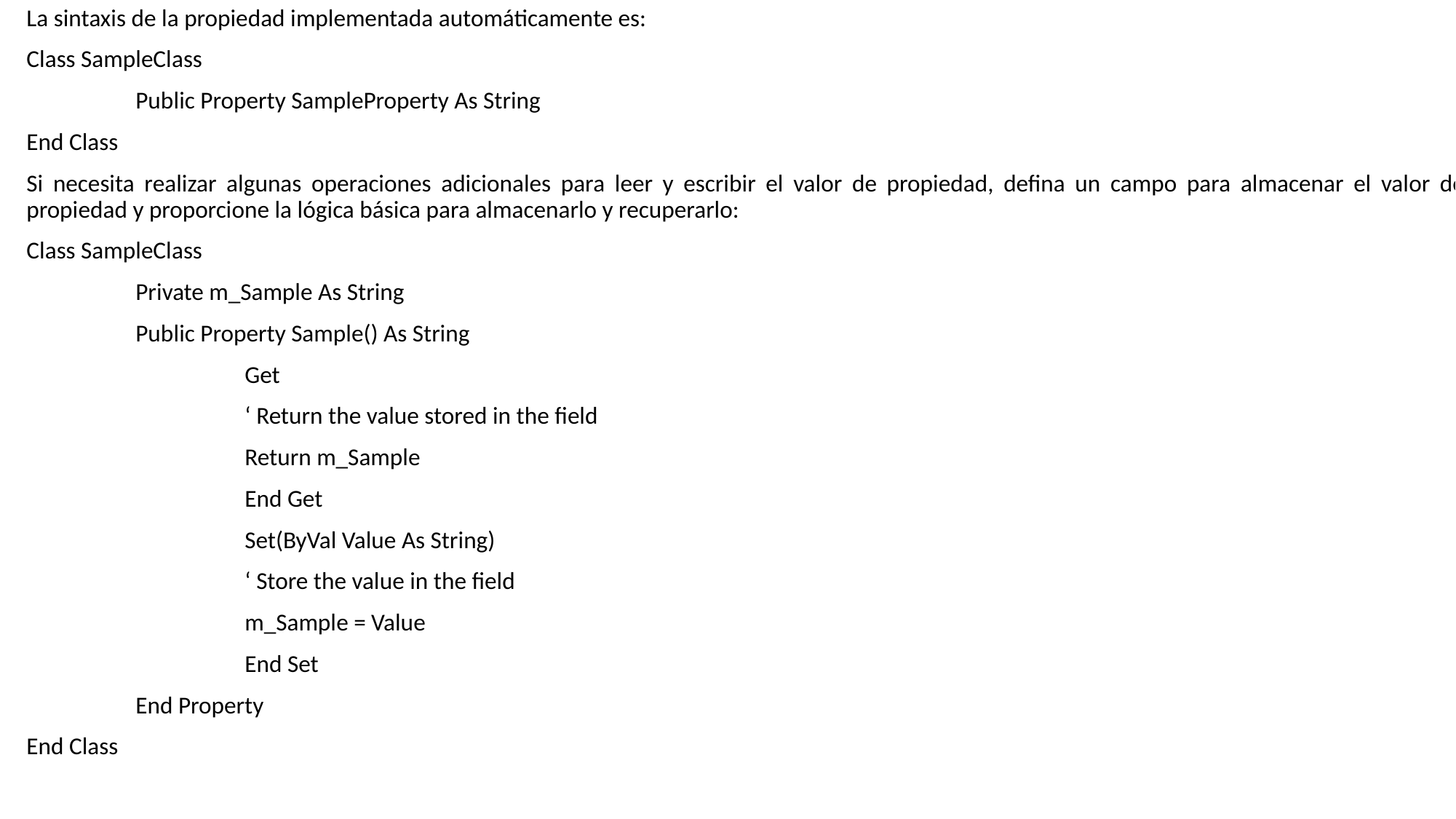

La sintaxis de la propiedad implementada automáticamente es:
Class SampleClass
	Public Property SampleProperty As String
End Class
Si necesita realizar algunas operaciones adicionales para leer y escribir el valor de propiedad, defina un campo para almacenar el valor de propiedad y proporcione la lógica básica para almacenarlo y recuperarlo:
Class SampleClass
	Private m_Sample As String
	Public Property Sample() As String
		Get
		‘ Return the value stored in the field
		Return m_Sample
		End Get
		Set(ByVal Value As String)
		‘ Store the value in the field
		m_Sample = Value
		End Set
	End Property
End Class